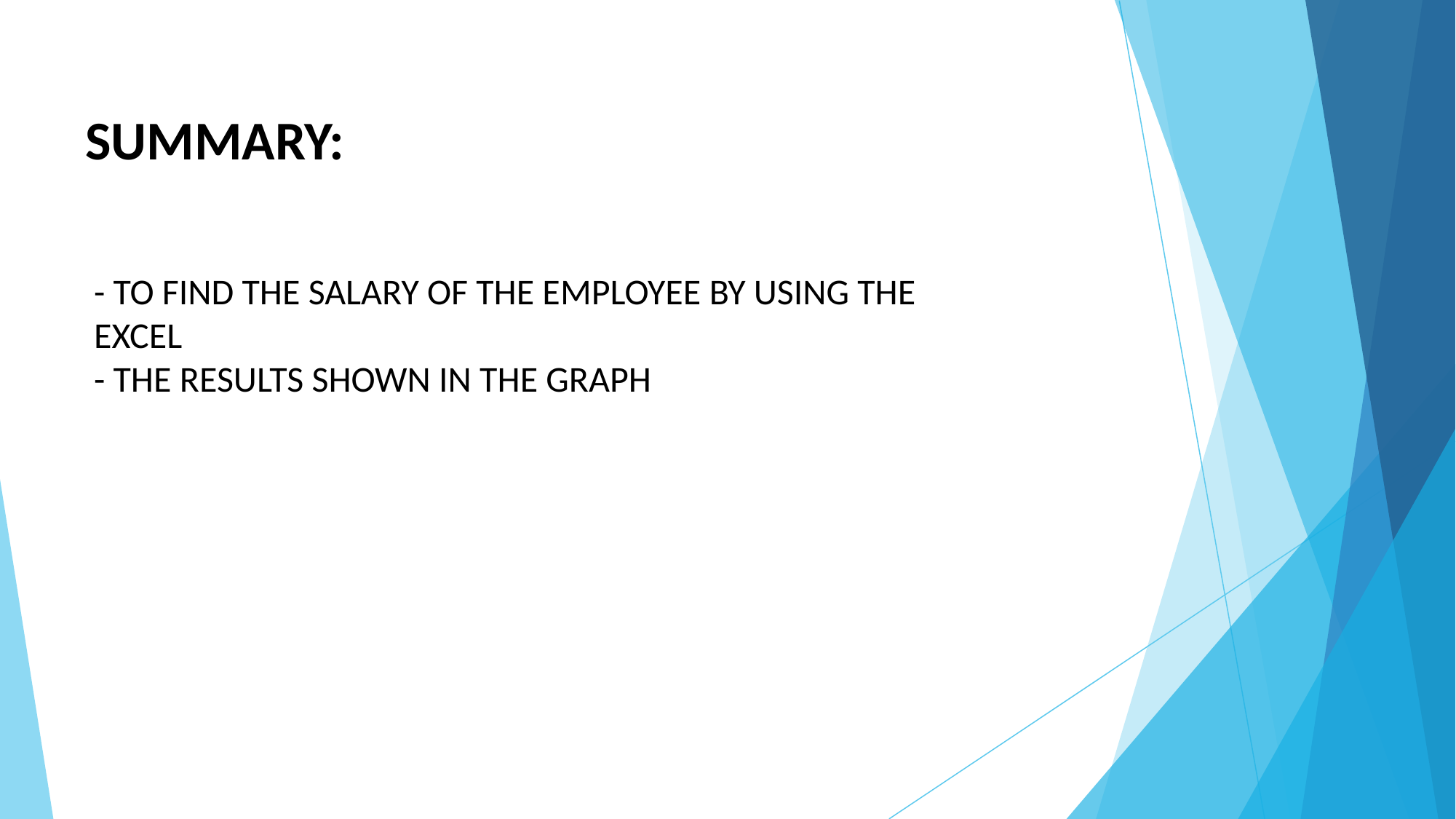

# SUMMARY:
- TO FIND THE SALARY OF THE EMPLOYEE BY USING THE EXCEL
- THE RESULTS SHOWN IN THE GRAPH